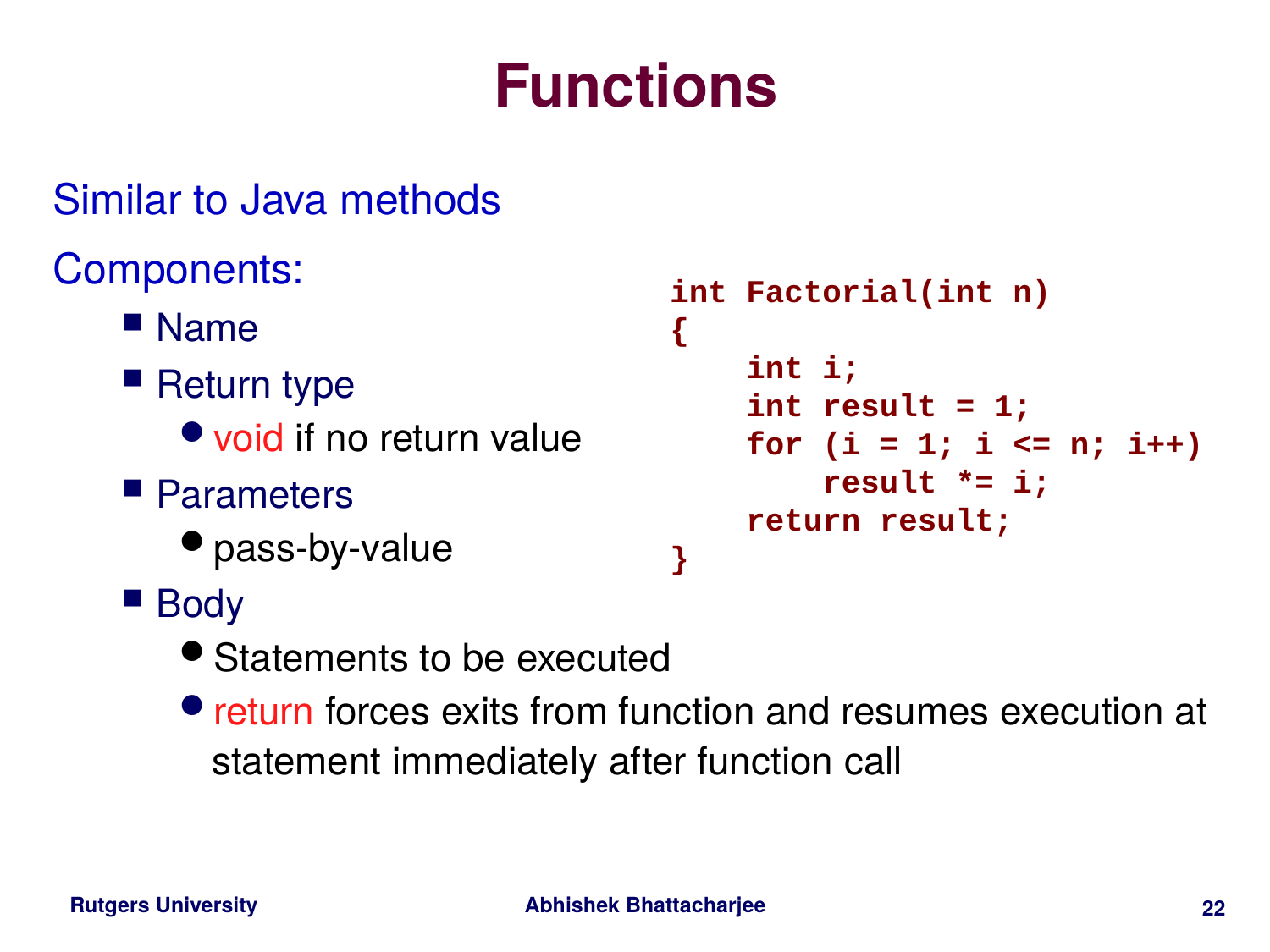

# Functions
Similar to Java methods
Components:
Name
Return type
void if no return value
Parameters
pass-by-value
Body
Statements to be executed
return forces exits from function and resumes execution at statement immediately after function call

int Factorial(int n)
{
    int i;
    int result = 1;
    for (i = 1; i <= n; i++)
        result *= i;
    return result;
}